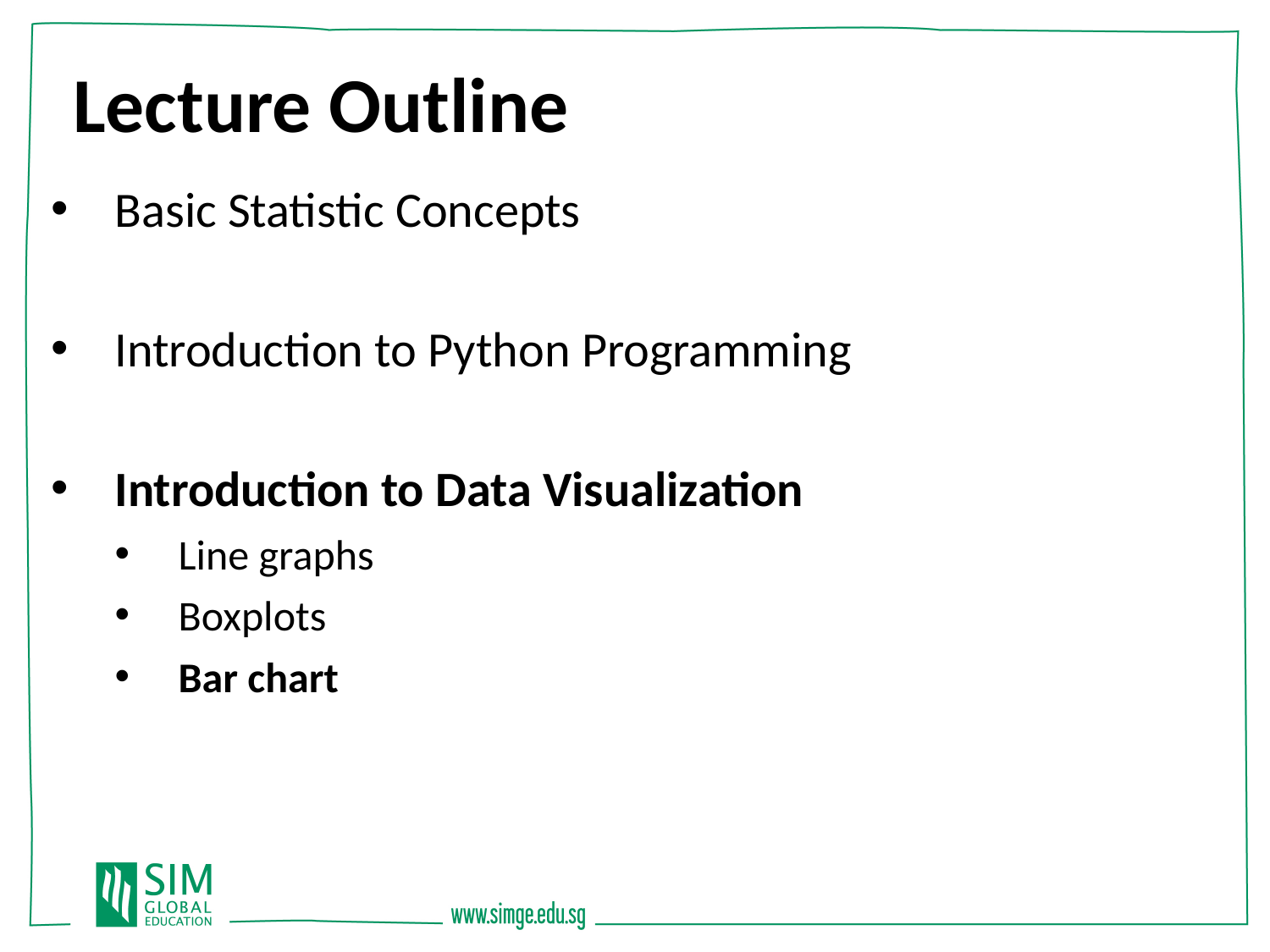

Lecture Outline
Basic Statistic Concepts

Introduction to Python Programming

Introduction to Data Visualization
Line graphs
Boxplots
Bar chart